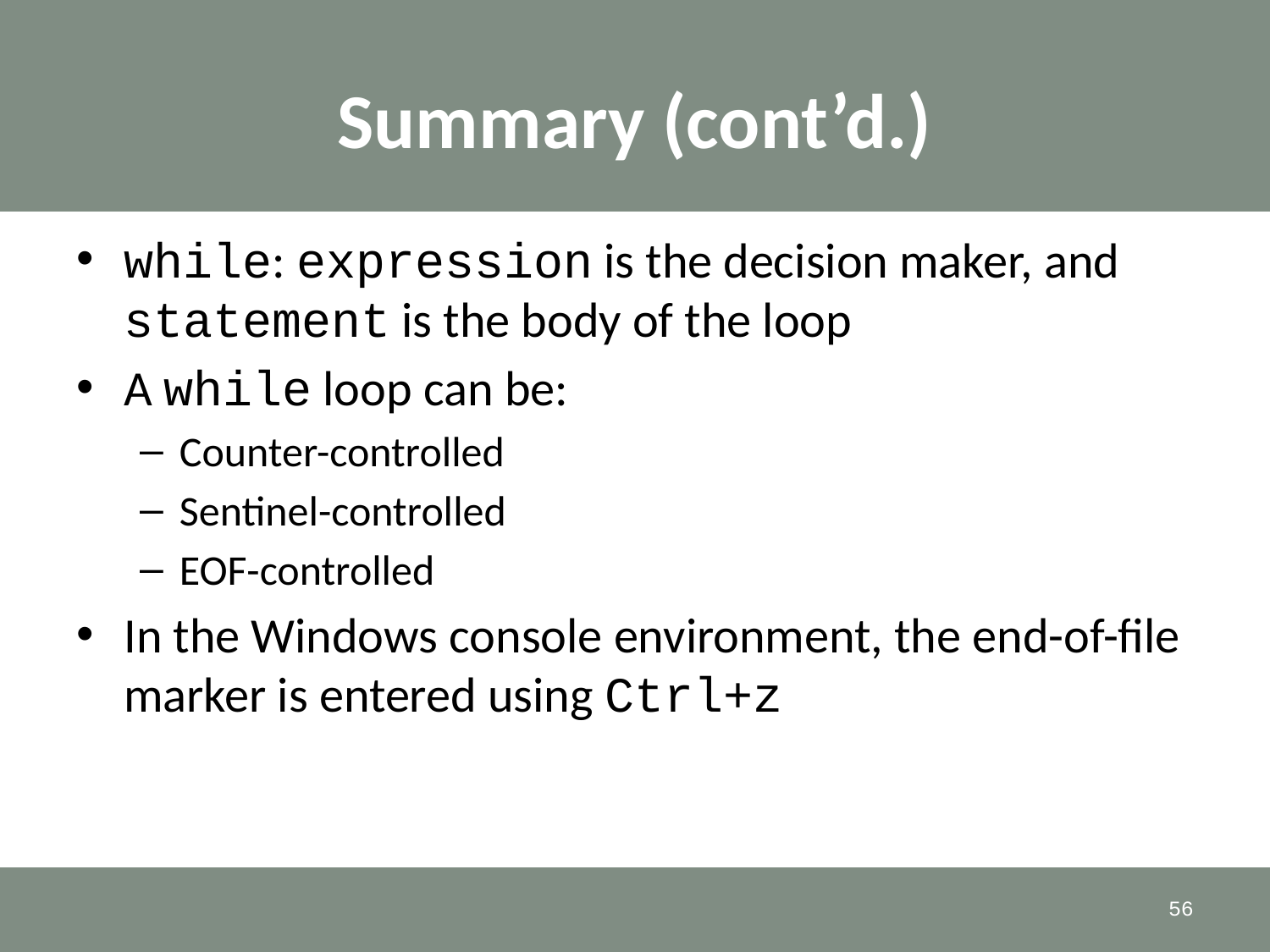

# Summary (cont’d.)
while: expression is the decision maker, and statement is the body of the loop
A while loop can be:
Counter-controlled
Sentinel-controlled
EOF-controlled
In the Windows console environment, the end-of-file marker is entered using Ctrl+z

56